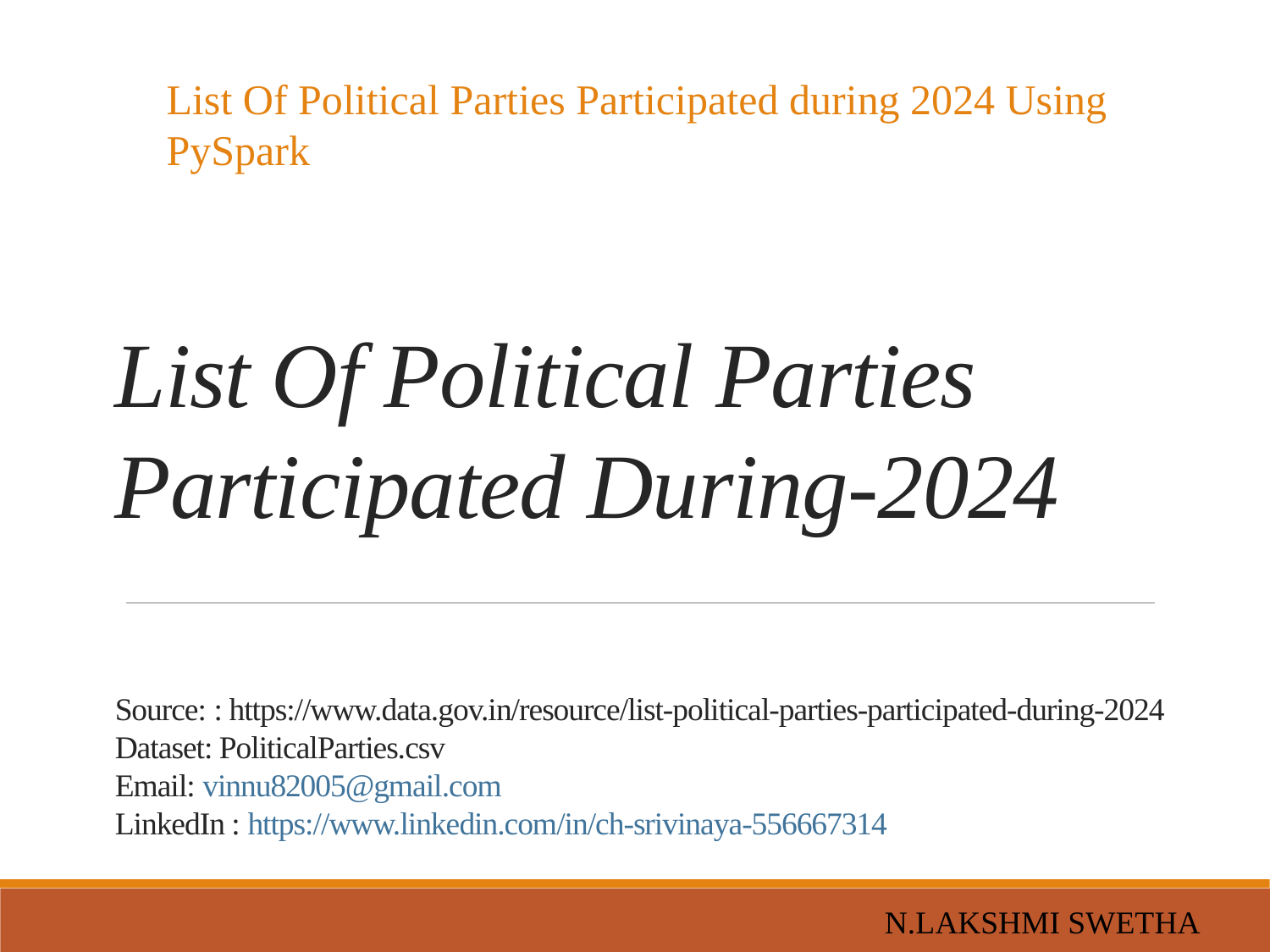

List Of Political Parties Participated during 2024 Using PySpark
# List Of Political Parties Participated During-2024 Source: : https://www.data.gov.in/resource/list-political-parties-participated-during-2024 Dataset: PoliticalParties.csv Email: vinnu82005@gmail.com LinkedIn : https://www.linkedin.com/in/ch-srivinaya-556667314
N.LAKSHMI SWETHA